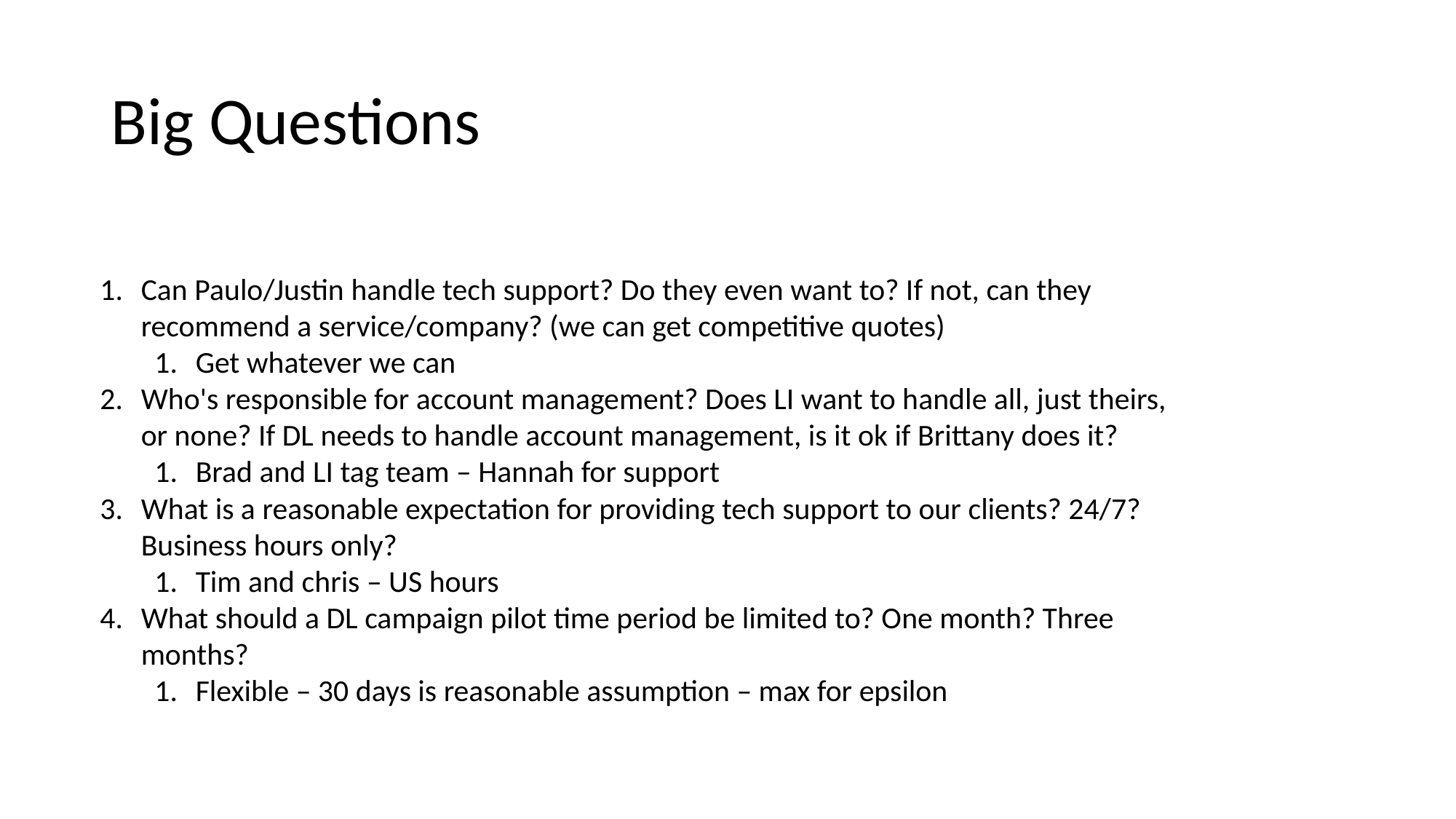

# Big Questions
Can Paulo/Justin handle tech support? Do they even want to? If not, can they recommend a service/company? (we can get competitive quotes)
Get whatever we can
Who's responsible for account management? Does LI want to handle all, just theirs, or none? If DL needs to handle account management, is it ok if Brittany does it?
Brad and LI tag team – Hannah for support
What is a reasonable expectation for providing tech support to our clients? 24/7? Business hours only?
Tim and chris – US hours
What should a DL campaign pilot time period be limited to? One month? Three months?
Flexible – 30 days is reasonable assumption – max for epsilon